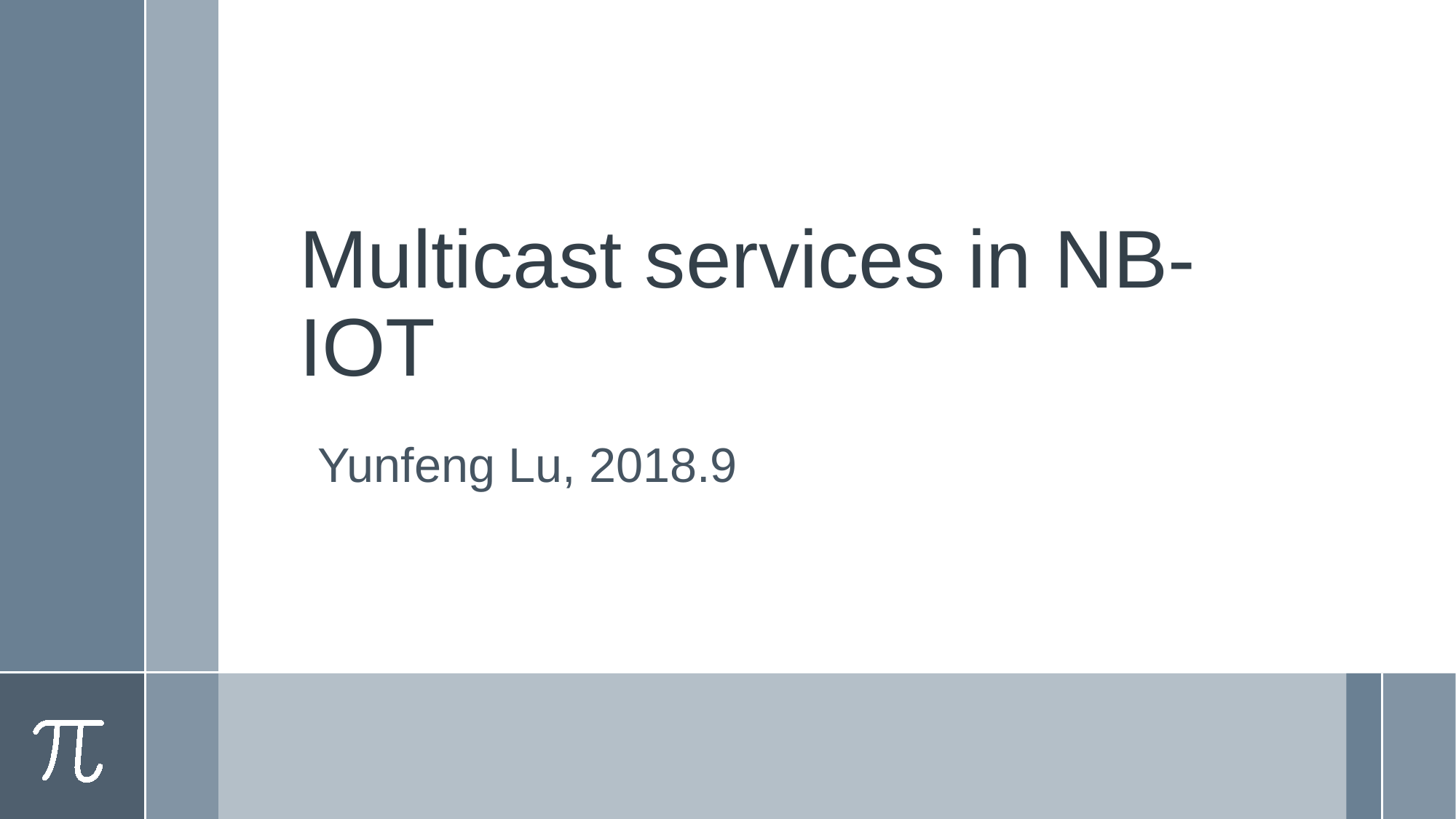

# Multicast services in NB-IOT
Yunfeng Lu, 2018.9